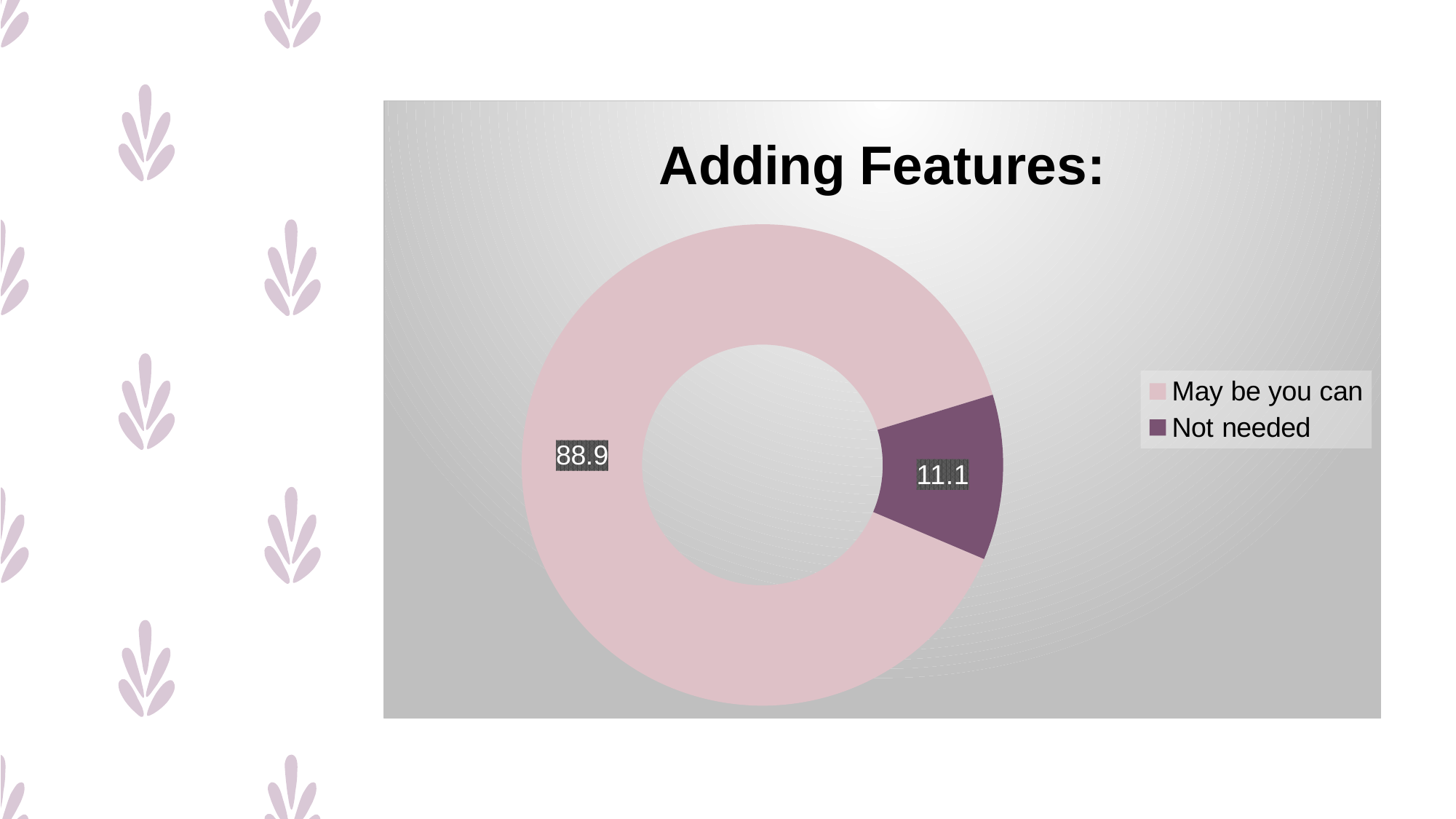

### Chart: Adding Features:

| Category | Sales |
|---|---|
| May be you can | 88.9 |
| Not needed | 11.1 |